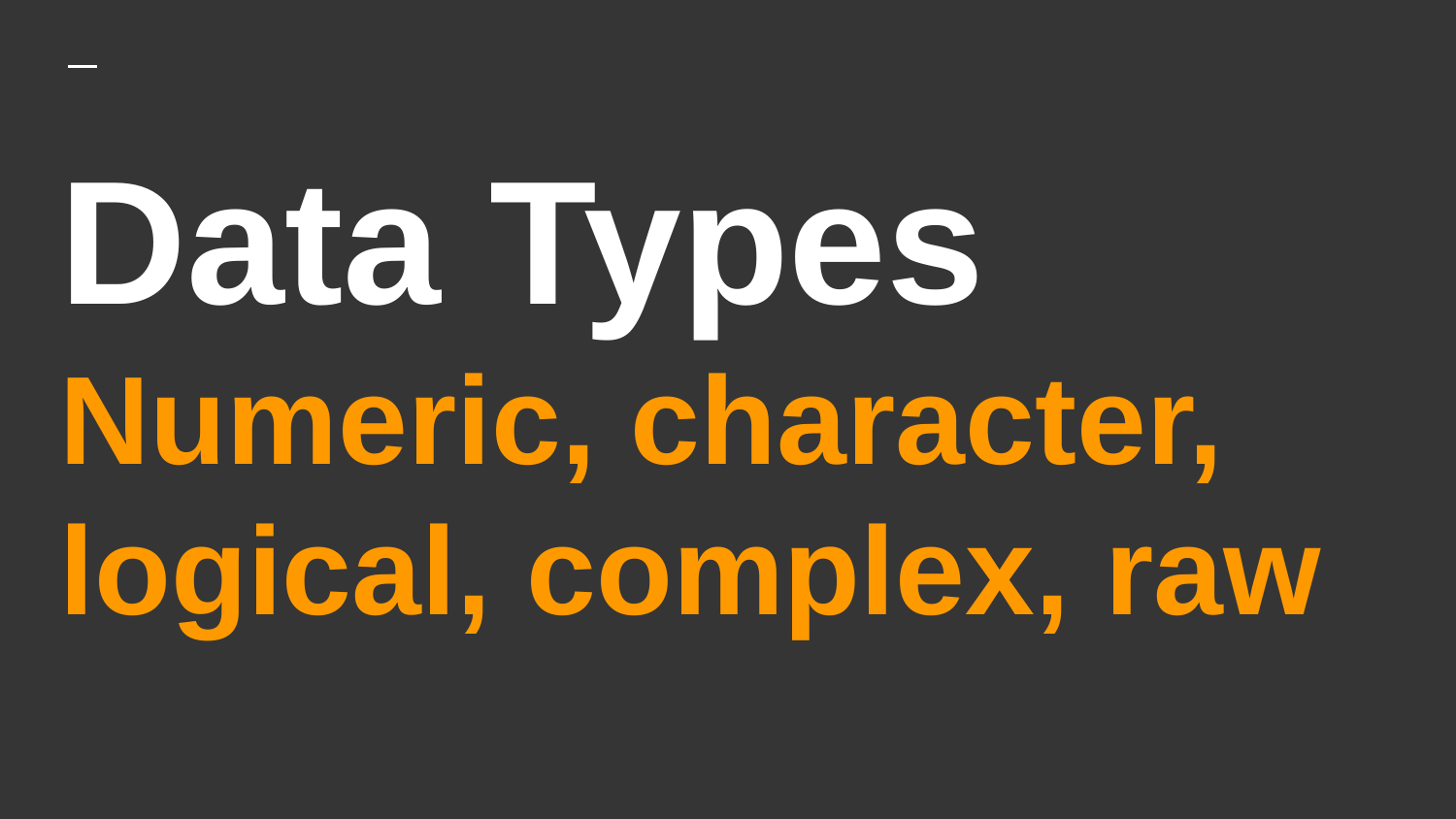

# Data Types
Numeric, character, logical, complex, raw